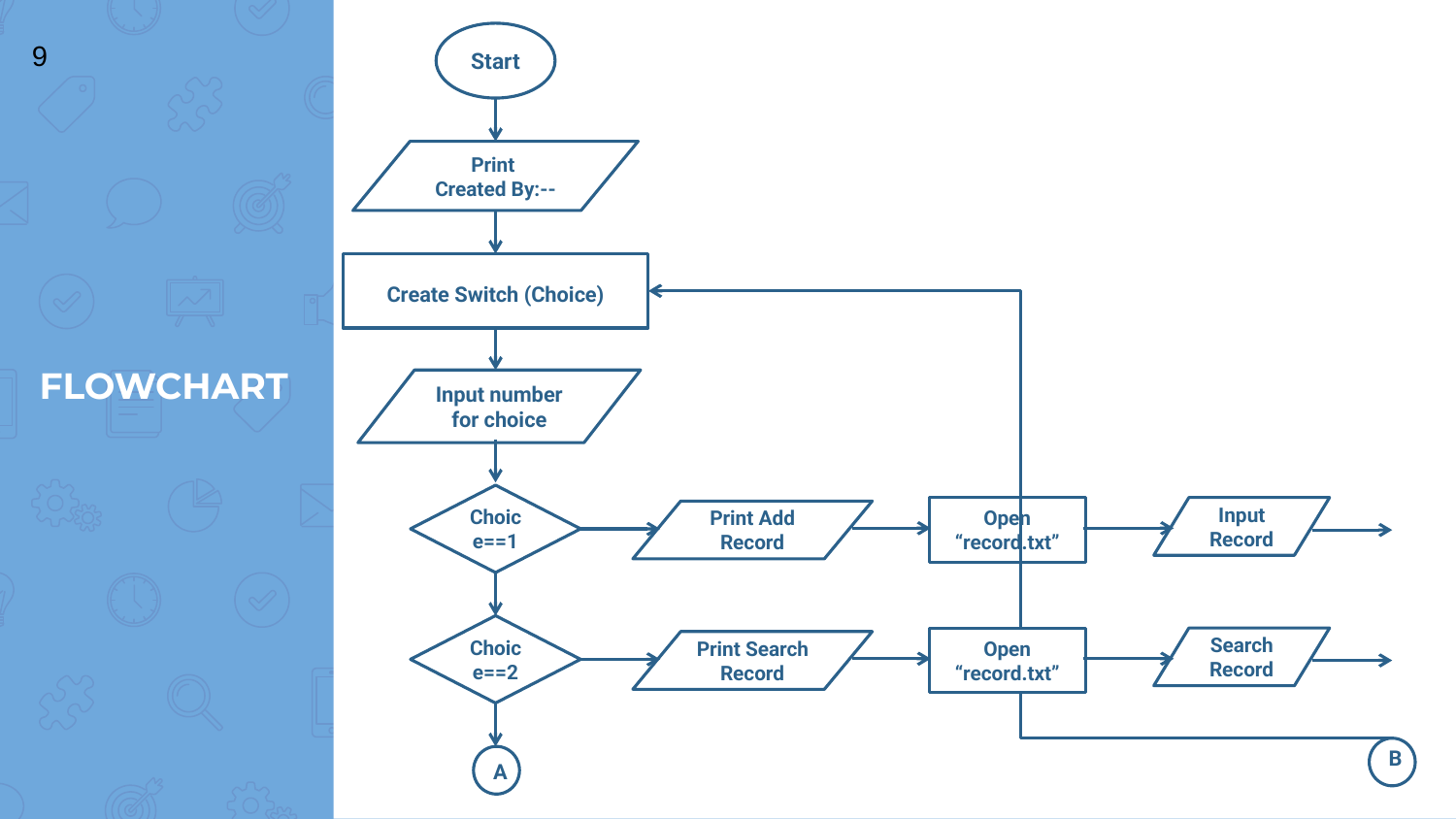

9
Start
Print
Created By:--

Create Switch (Choice)
Input number for choice
Choice==1
Open “record.txt”
Input Record
Print Add Record

B

A
Choice==2
Open “record.txt”
Search Record
Print Search Record
# FLOWCHART